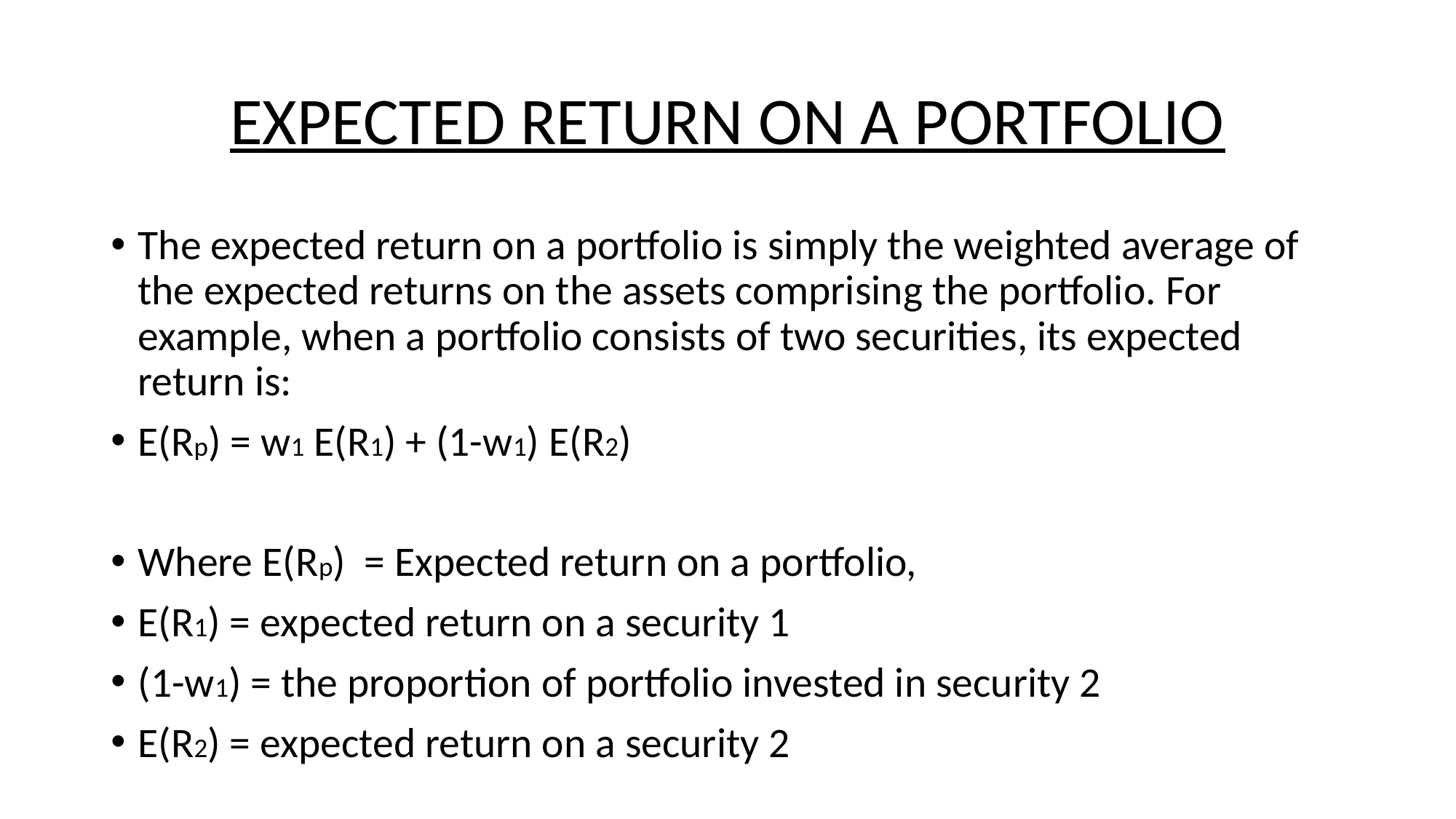

# EXPECTED RETURN ON A PORTFOLIO
The expected return on a portfolio is simply the weighted average of the expected returns on the assets comprising the portfolio. For example, when a portfolio consists of two securities, its expected return is:
E(Rp) = w1 E(R1) + (1-w1) E(R2)

Where E(Rp)  = Expected return on a portfolio,
E(R1) = expected return on a security 1
(1-w1) = the proportion of portfolio invested in security 2
E(R2) = expected return on a security 2